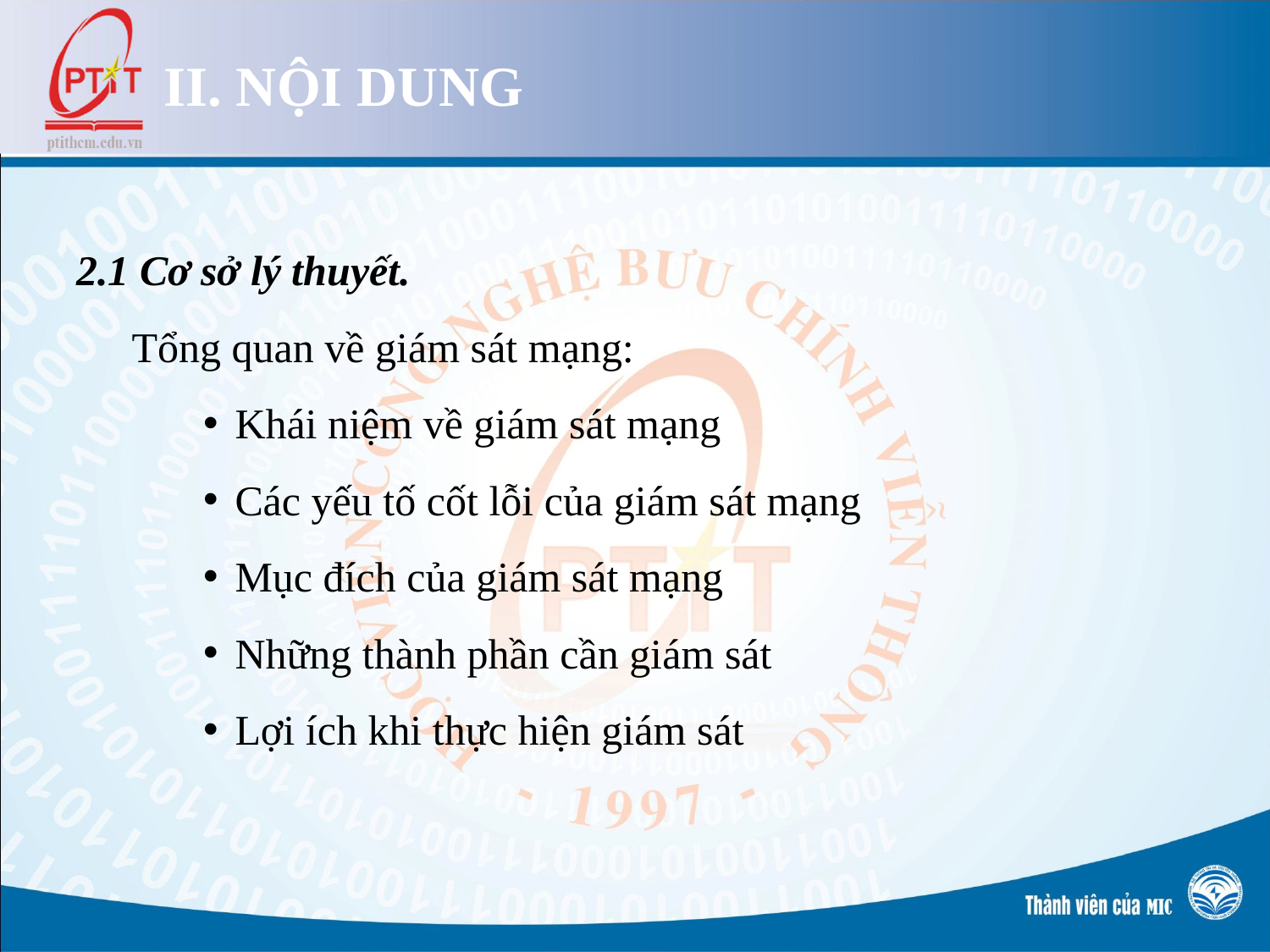

# II. NỘI DUNG
2.1 Cơ sở lý thuyết.
Tổng quan về giám sát mạng:
Khái niệm về giám sát mạng
Các yếu tố cốt lỗi của giám sát mạng
Mục đích của giám sát mạng
Những thành phần cần giám sát
Lợi ích khi thực hiện giám sát